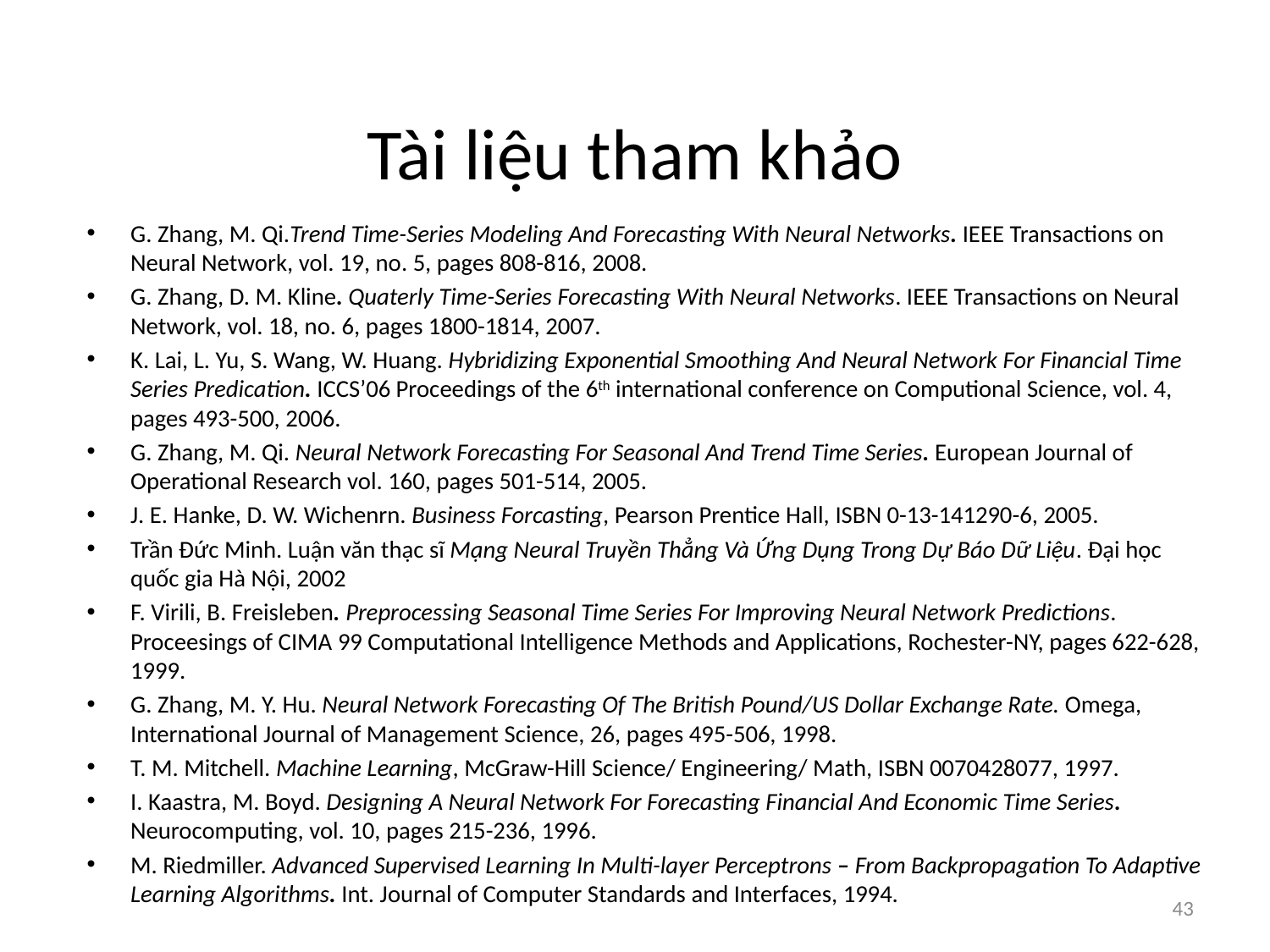

# Tài liệu tham khảo
G. Zhang, M. Qi.Trend Time-Series Modeling And Forecasting With Neural Networks. IEEE Transactions on Neural Network, vol. 19, no. 5, pages 808-816, 2008.
G. Zhang, D. M. Kline. Quaterly Time-Series Forecasting With Neural Networks. IEEE Transactions on Neural Network, vol. 18, no. 6, pages 1800-1814, 2007.
K. Lai, L. Yu, S. Wang, W. Huang. Hybridizing Exponential Smoothing And Neural Network For Financial Time Series Predication. ICCS’06 Proceedings of the 6th international conference on Computional Science, vol. 4, pages 493-500, 2006.
G. Zhang, M. Qi. Neural Network Forecasting For Seasonal And Trend Time Series. European Journal of Operational Research vol. 160, pages 501-514, 2005.
J. E. Hanke, D. W. Wichenrn. Business Forcasting, Pearson Prentice Hall, ISBN 0-13-141290-6, 2005.
Trần Đức Minh. Luận văn thạc sĩ Mạng Neural Truyền Thẳng Và Ứng Dụng Trong Dự Báo Dữ Liệu. Đại học quốc gia Hà Nội, 2002
F. Virili, B. Freisleben. Preprocessing Seasonal Time Series For Improving Neural Network Predictions. Proceesings of CIMA 99 Computational Intelligence Methods and Applications, Rochester-NY, pages 622-628, 1999.
G. Zhang, M. Y. Hu. Neural Network Forecasting Of The British Pound/US Dollar Exchange Rate. Omega, International Journal of Management Science, 26, pages 495-506, 1998.
T. M. Mitchell. Machine Learning, McGraw-Hill Science/ Engineering/ Math, ISBN 0070428077, 1997.
I. Kaastra, M. Boyd. Designing A Neural Network For Forecasting Financial And Economic Time Series. Neurocomputing, vol. 10, pages 215-236, 1996.
M. Riedmiller. Advanced Supervised Learning In Multi-layer Perceptrons – From Backpropagation To Adaptive Learning Algorithms. Int. Journal of Computer Standards and Interfaces, 1994.

43